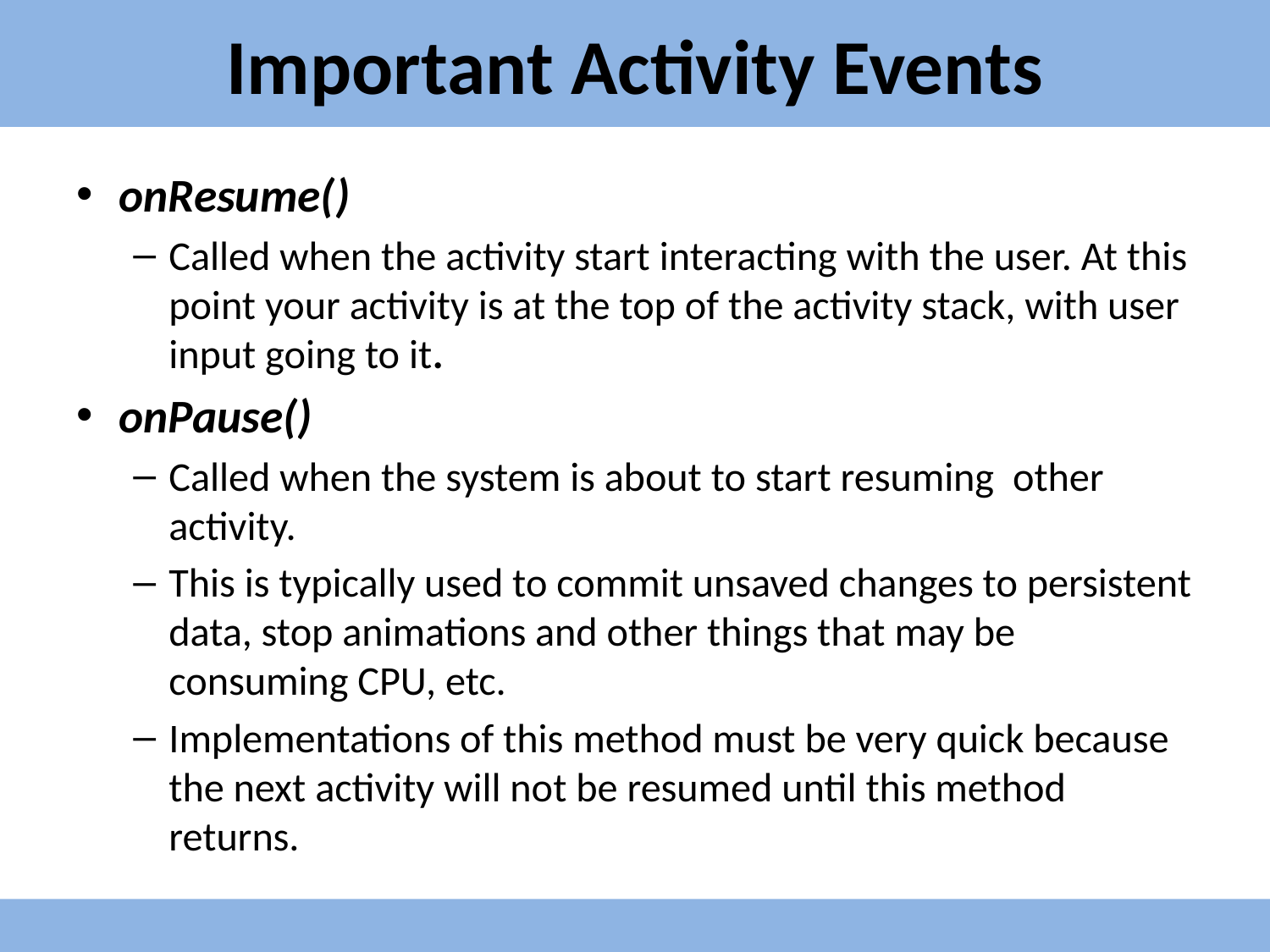

# Important Activity Events
onResume()
Called when the activity start interacting with the user. At this point your activity is at the top of the activity stack, with user input going to it.
onPause()
Called when the system is about to start resuming  other activity.
This is typically used to commit unsaved changes to persistent data, stop animations and other things that may be consuming CPU, etc.
Implementations of this method must be very quick because the next activity will not be resumed until this method returns.